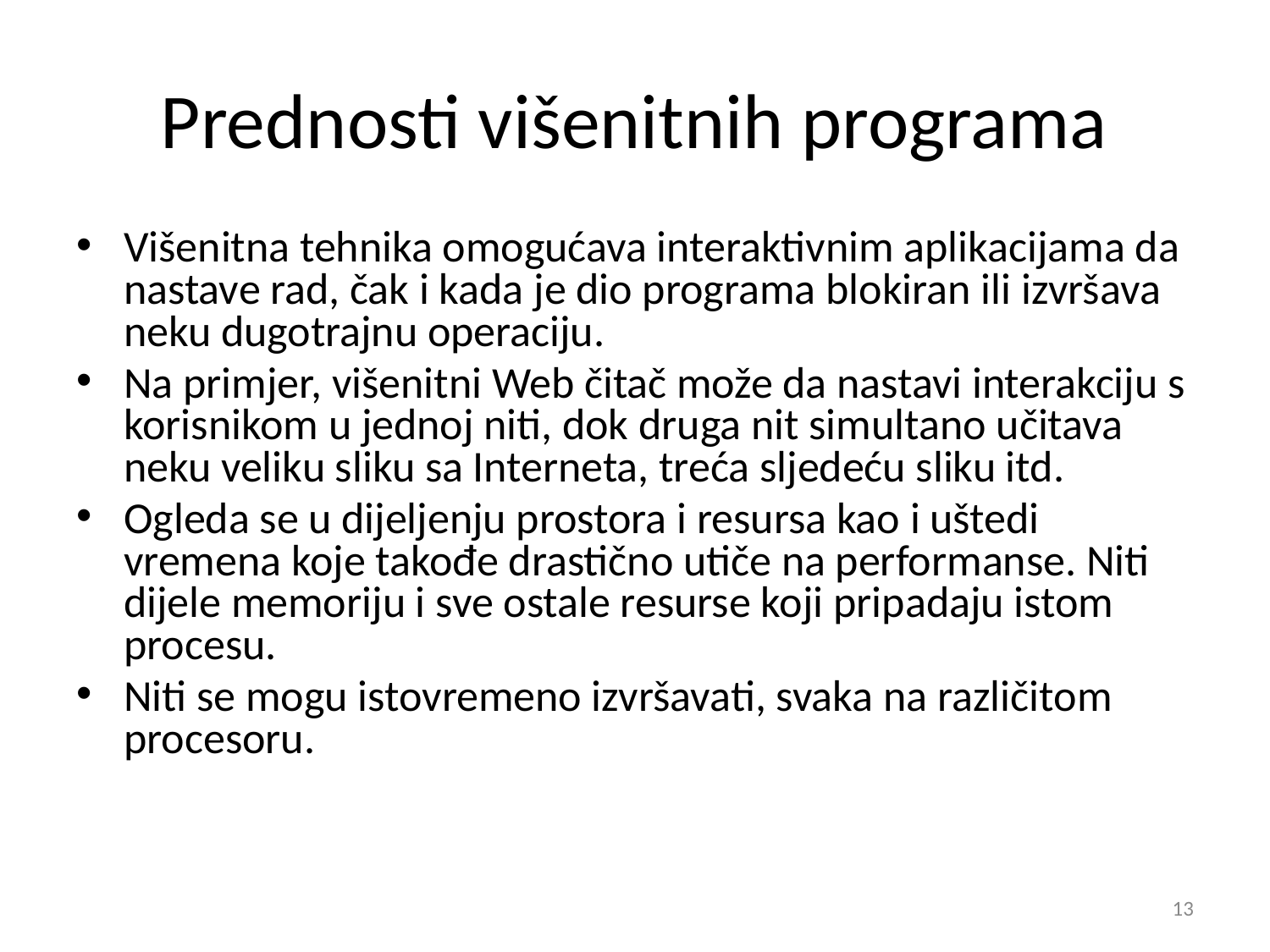

# Prednosti višenitnih programa
Višenitna tehnika omogućava interaktivnim aplikacijama da nastave rad, čak i kada je dio programa blokiran ili izvršava neku dugotrajnu operaciju.
Na primjer, višenitni Web čitač može da nastavi interakciju s korisnikom u jednoj niti, dok druga nit simultano učitava neku veliku sliku sa Interneta, treća sljedeću sliku itd.
Ogleda se u dijeljenju prostora i resursa kao i uštedi vremena koje takođe drastično utiče na performanse. Niti dijele memoriju i sve ostale resurse koji pripadaju istom procesu.
Niti se mogu istovremeno izvršavati, svaka na različitom procesoru.

13